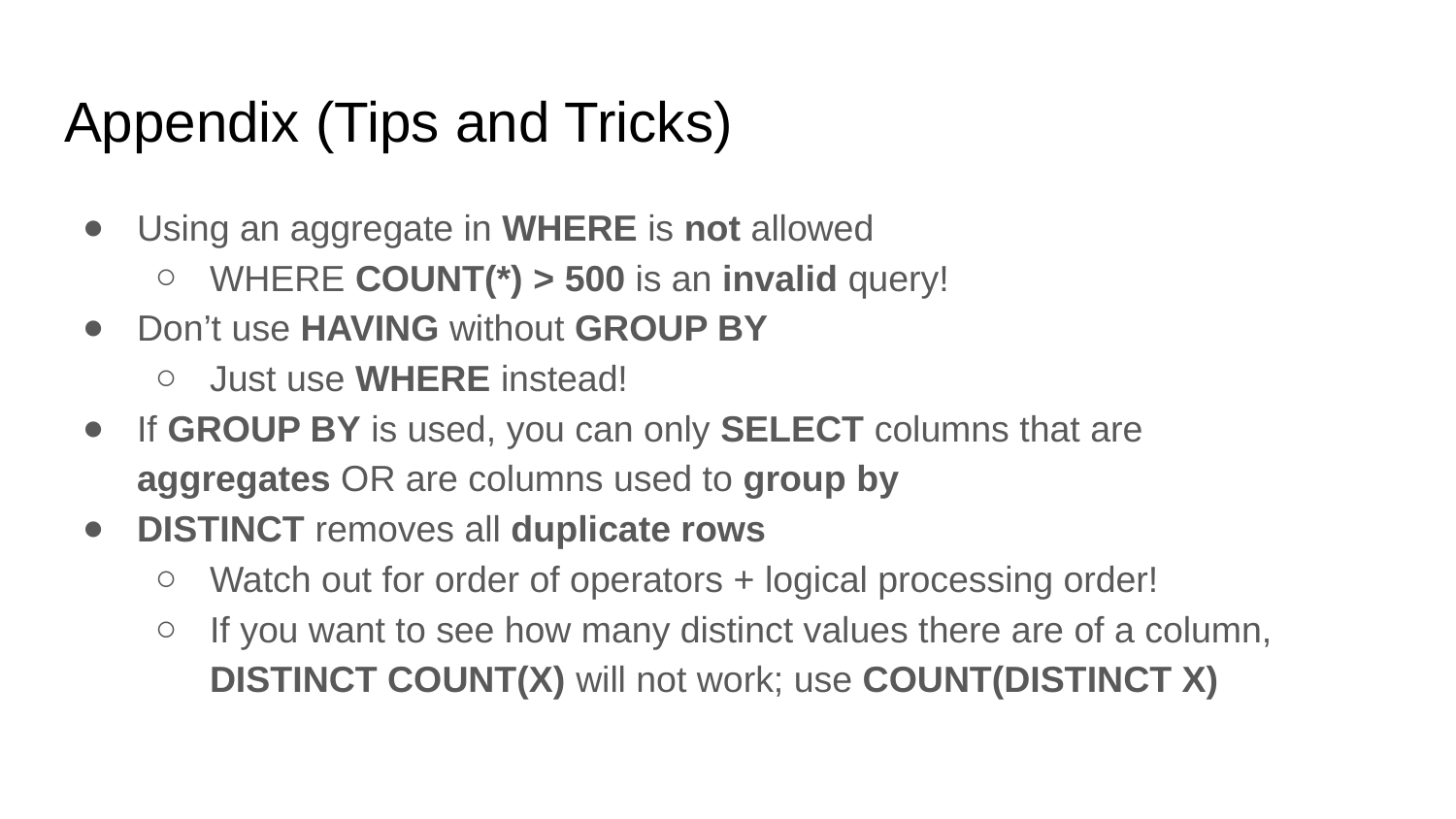

# Appendix (Tips and Tricks)
Using an aggregate in WHERE is not allowed
WHERE COUNT(*) > 500 is an invalid query!
Don’t use HAVING without GROUP BY
Just use WHERE instead!
If GROUP BY is used, you can only SELECT columns that are aggregates OR are columns used to group by
DISTINCT removes all duplicate rows
Watch out for order of operators + logical processing order!
If you want to see how many distinct values there are of a column, DISTINCT COUNT(X) will not work; use COUNT(DISTINCT X)